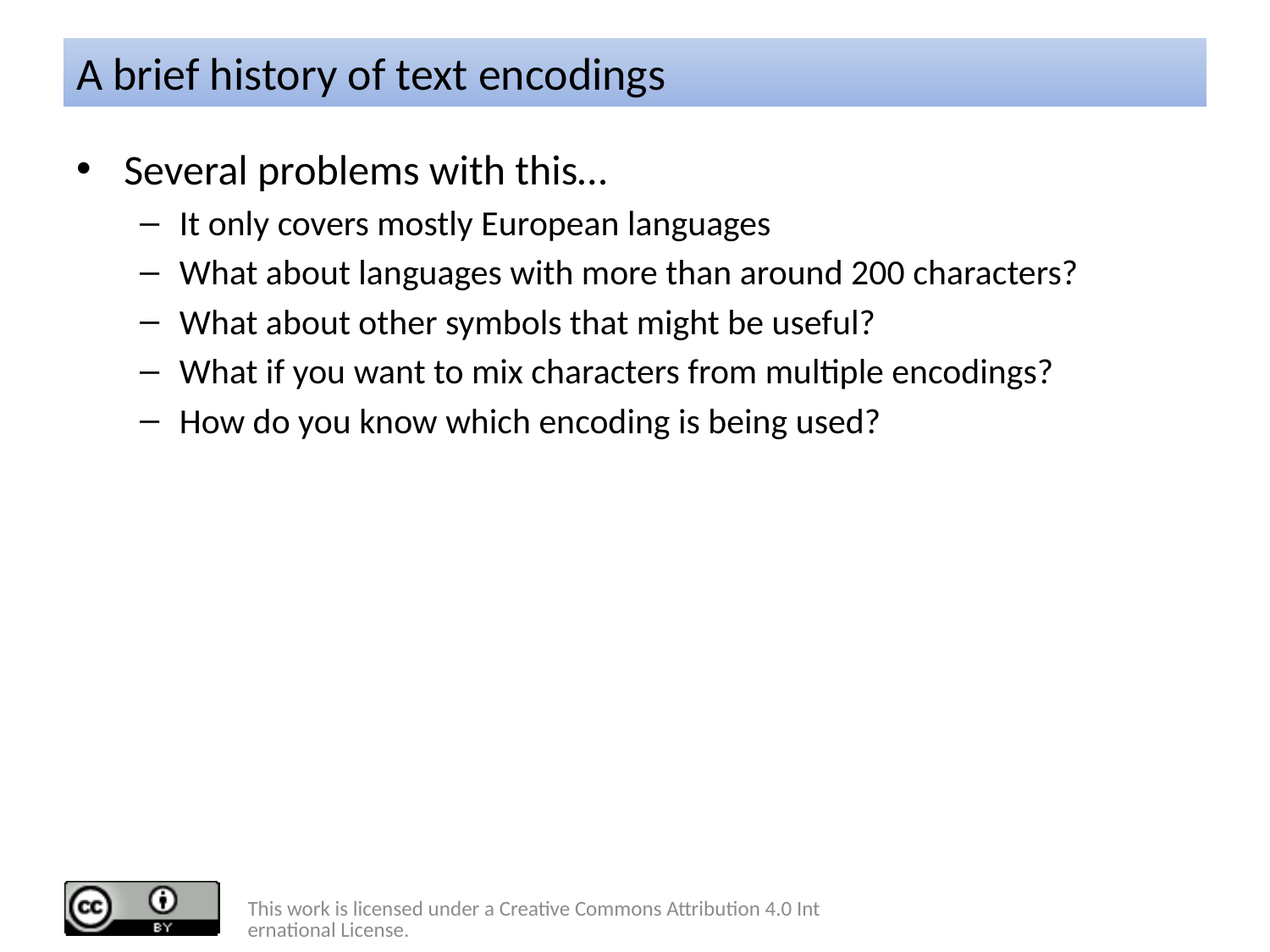

# A brief history of text encodings
Several problems with this…
It only covers mostly European languages
What about languages with more than around 200 characters?
What about other symbols that might be useful?
What if you want to mix characters from multiple encodings?
How do you know which encoding is being used?

This work is licensed under a Creative Commons Attribution 4.0 International License.